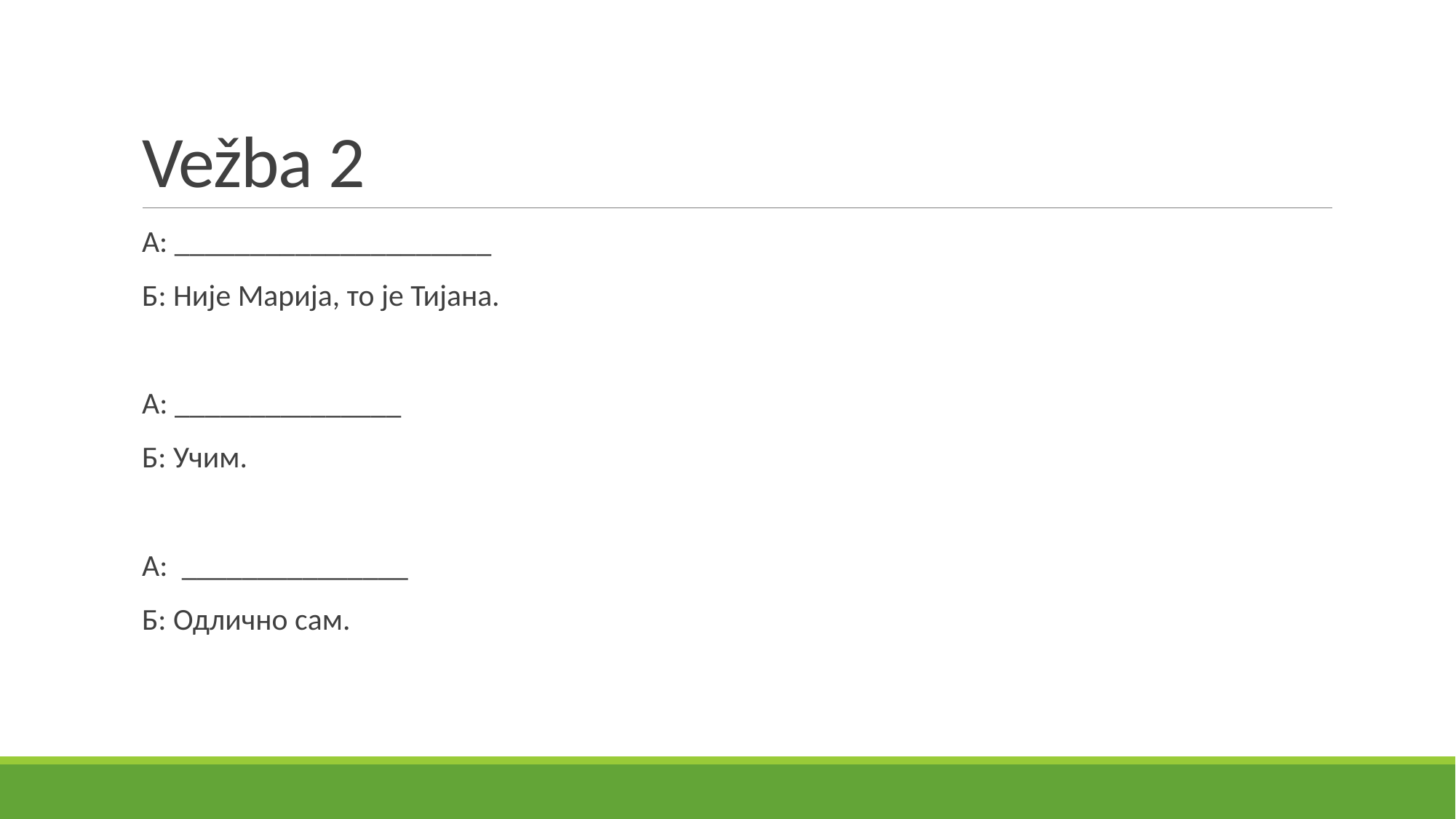

# Vežba 2
A: _____________________
Б: Није Марија, то је Тијана.

А: _______________
Б: Учим.

А:  _______________
Б: Одлично сам.